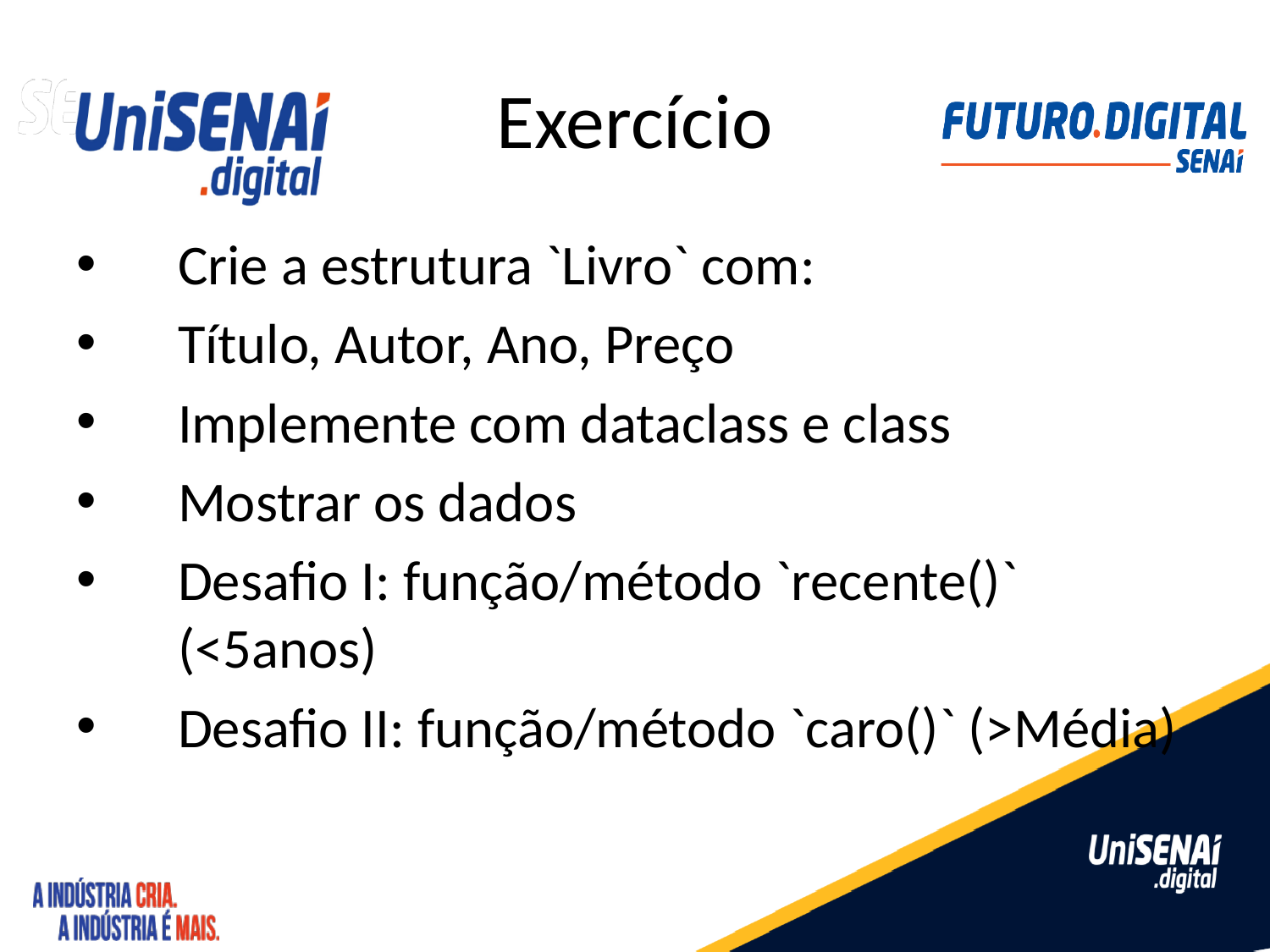

# Exercício
Crie a estrutura `Livro` com:
Título, Autor, Ano, Preço
Implemente com dataclass e class
Mostrar os dados
Desafio I: função/método `recente()` (<5anos)
Desafio II: função/método `caro()` (>Média)